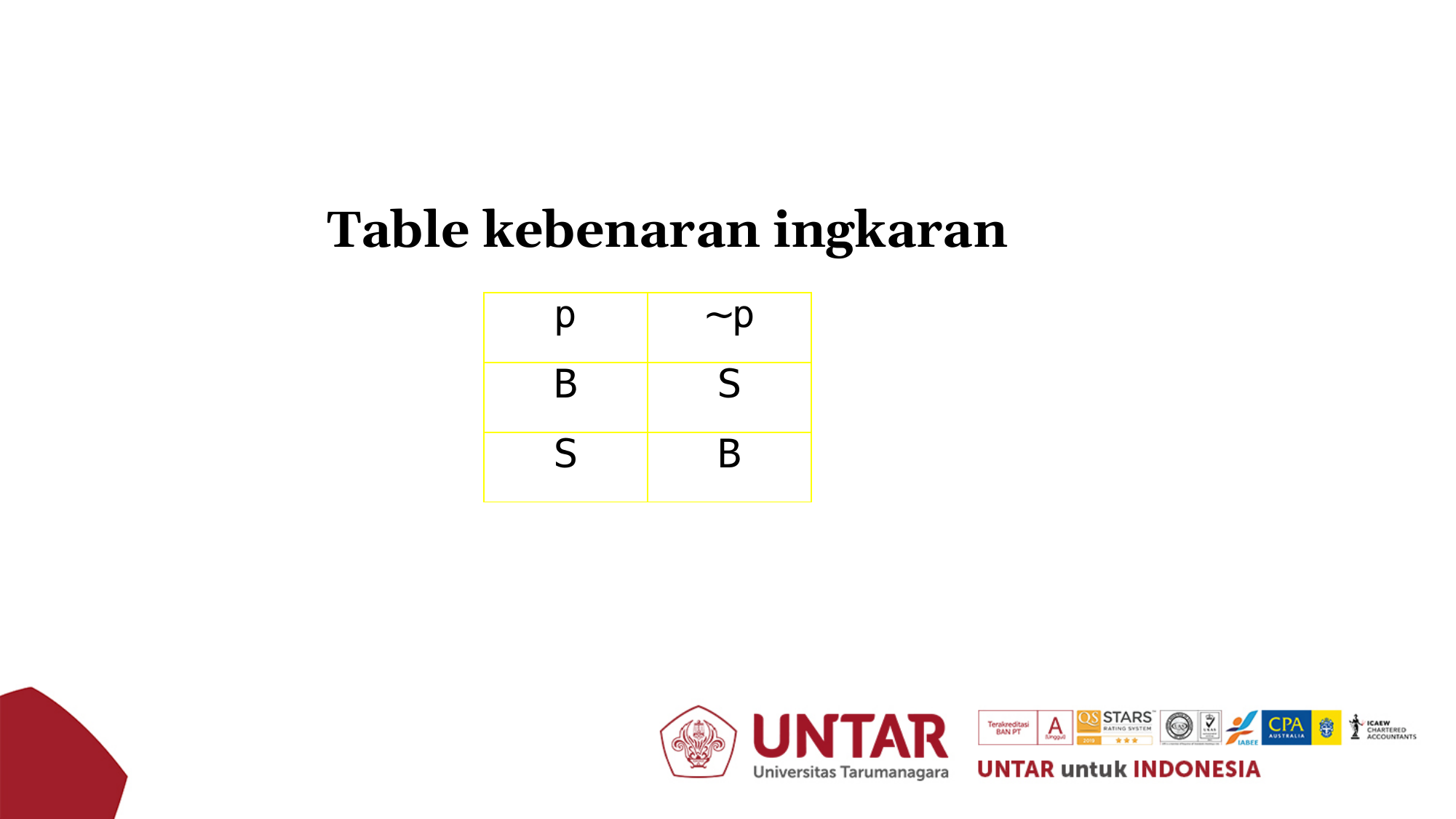

Table kebenaran ingkaran
| p | ~p |
| --- | --- |
| B | S |
| S | B |